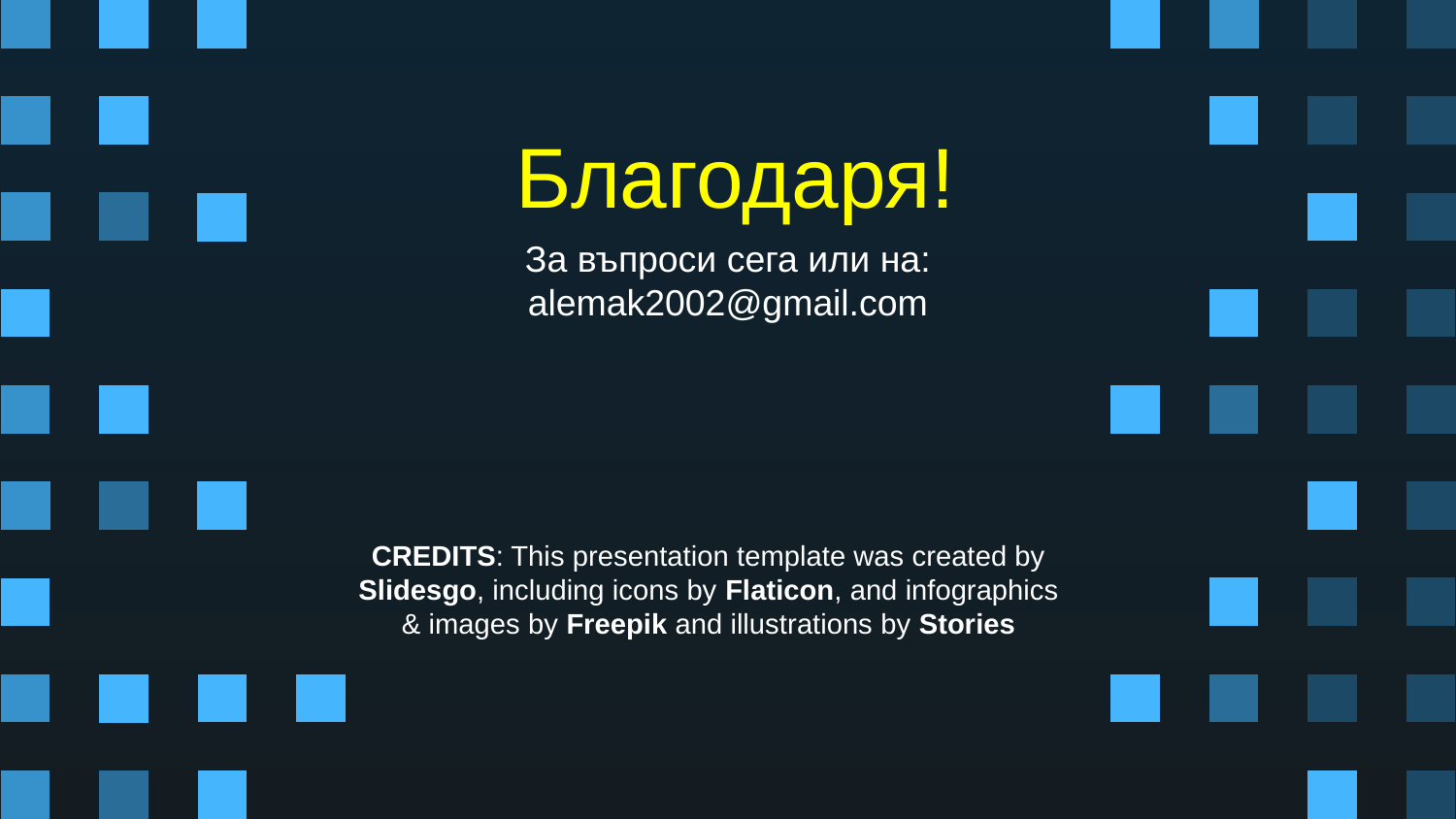

# Благодаря!
За въпроси сега или на:
alemak2002@gmail.com